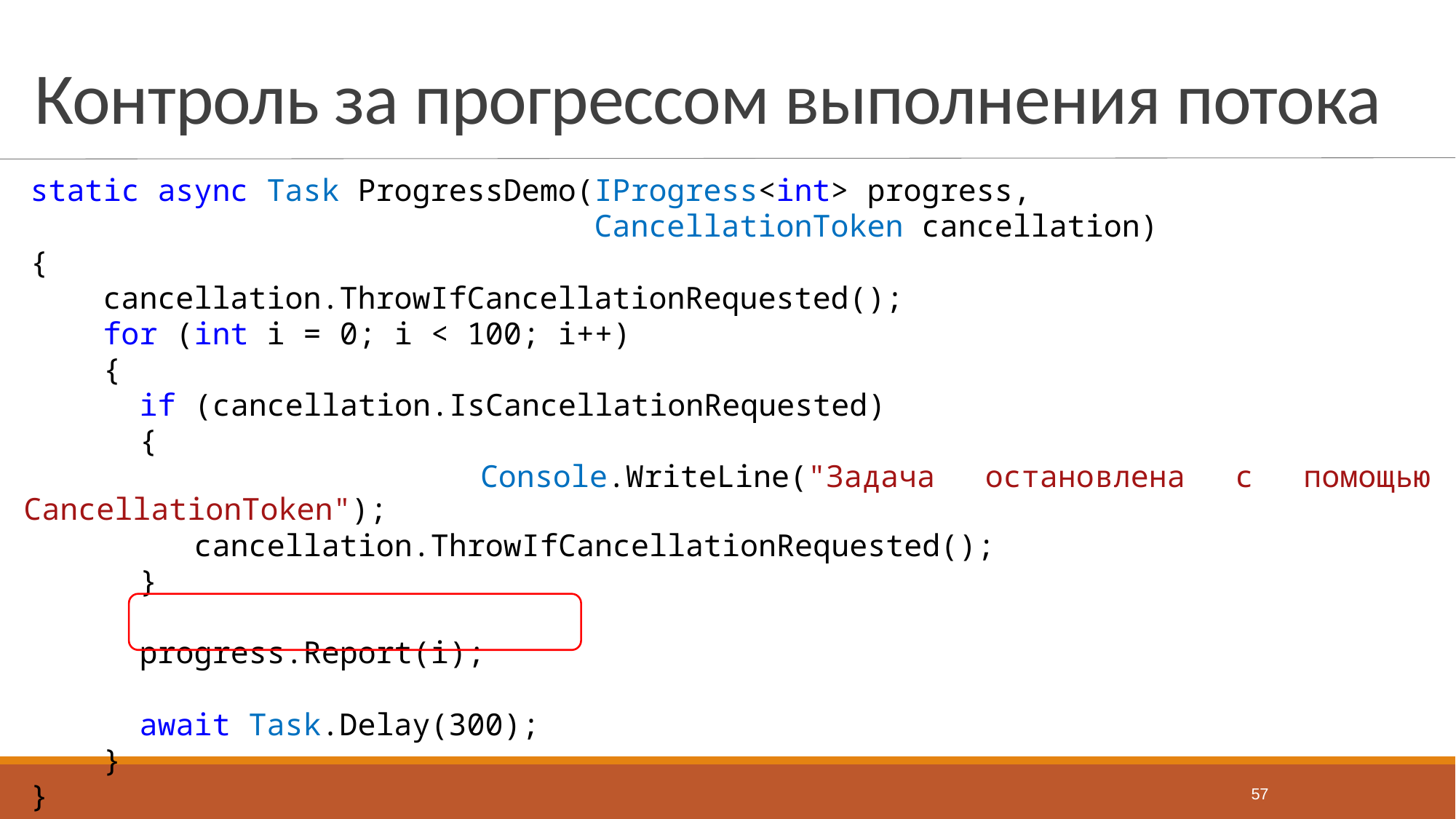

# Контроль за прогрессом выполнения потока
static async Task ProgressDemo(IProgress<int> progress,
                               CancellationToken cancellation)
{
    cancellation.ThrowIfCancellationRequested();
    for (int i = 0; i < 100; i++)
    {
      if (cancellation.IsCancellationRequested)
      {
         Console.WriteLine("Задача остановлена с помощью CancellationToken");
         cancellation.ThrowIfCancellationRequested();
      }

      progress.Report(i);

      await Task.Delay(300);
    }
}

57